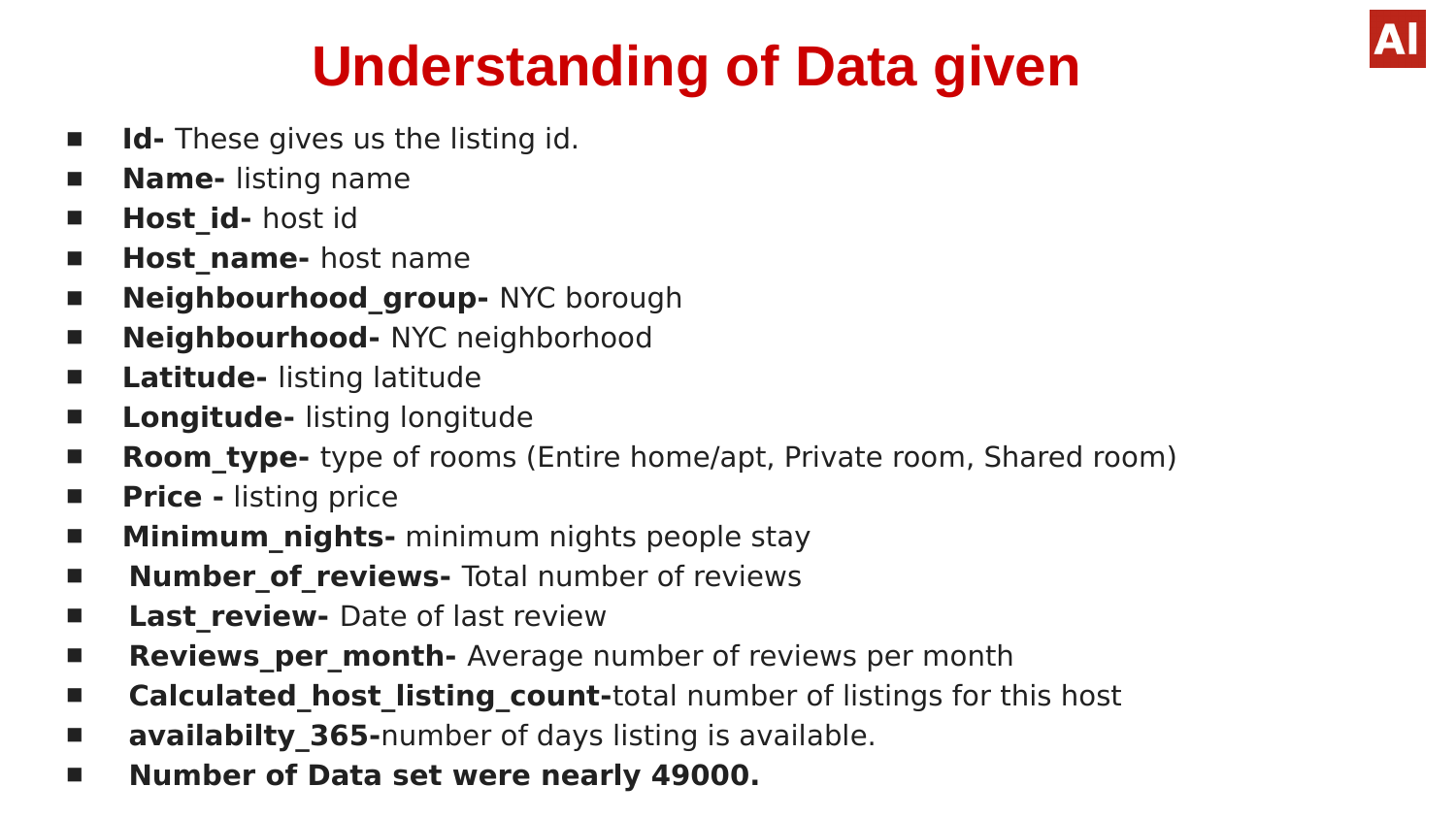

# Understanding of Data given
Id- These gives us the listing id.
Name- listing name
Host_id- host id
Host_name- host name
Neighbourhood_group- NYC borough
Neighbourhood- NYC neighborhood
Latitude- listing latitude
Longitude- listing longitude
Room_type- type of rooms (Entire home/apt, Private room, Shared room)
Price - listing price
Minimum_nights- minimum nights people stay
Number_of_reviews- Total number of reviews
Last_review- Date of last review
Reviews_per_month- Average number of reviews per month
Calculated_host_listing_count-total number of listings for this host
availabilty_365-number of days listing is available.
Number of Data set were nearly 49000.